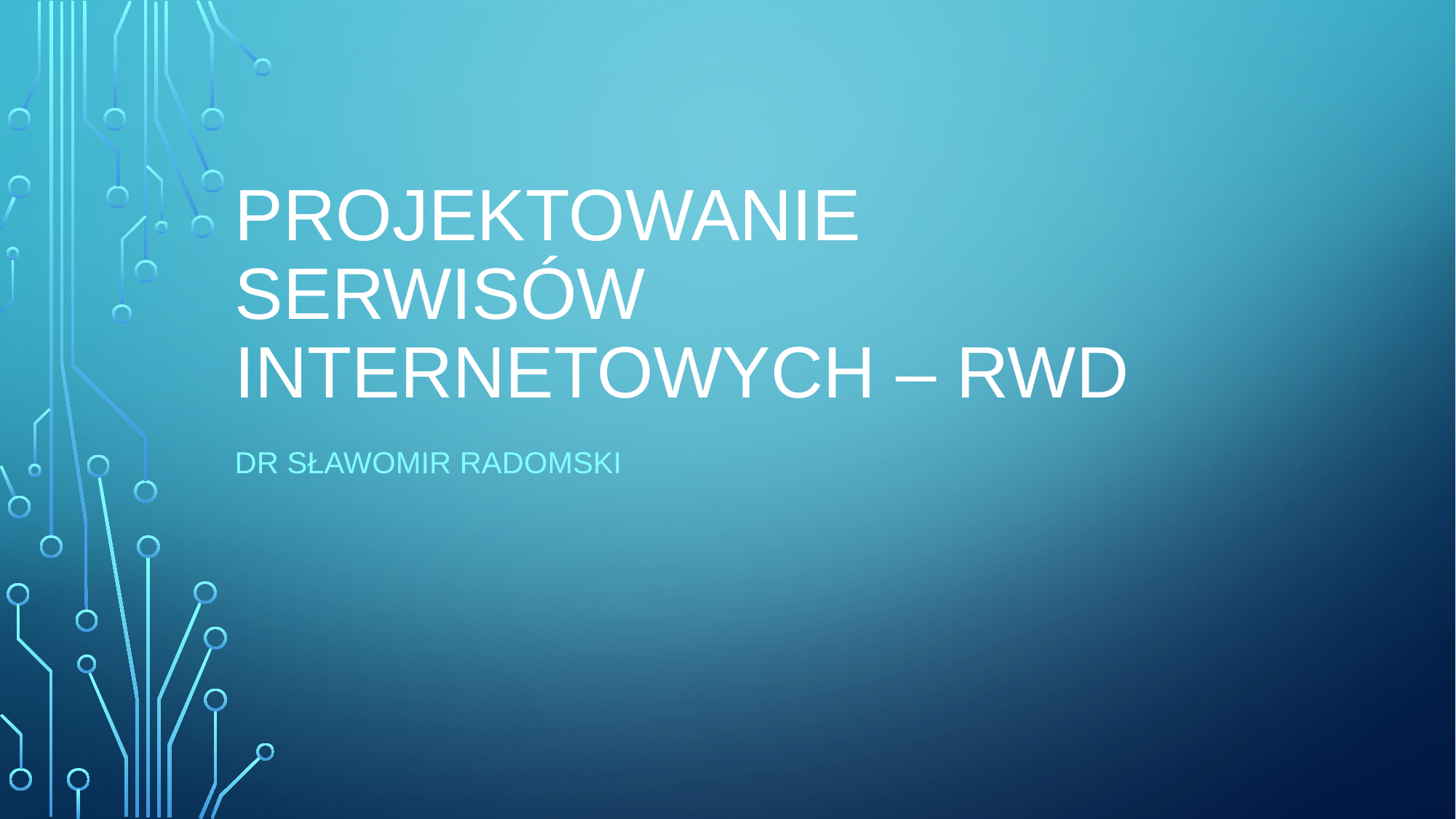

# Projektowanie serwisów internetowych – RWD
Dr Sławomir Radomski